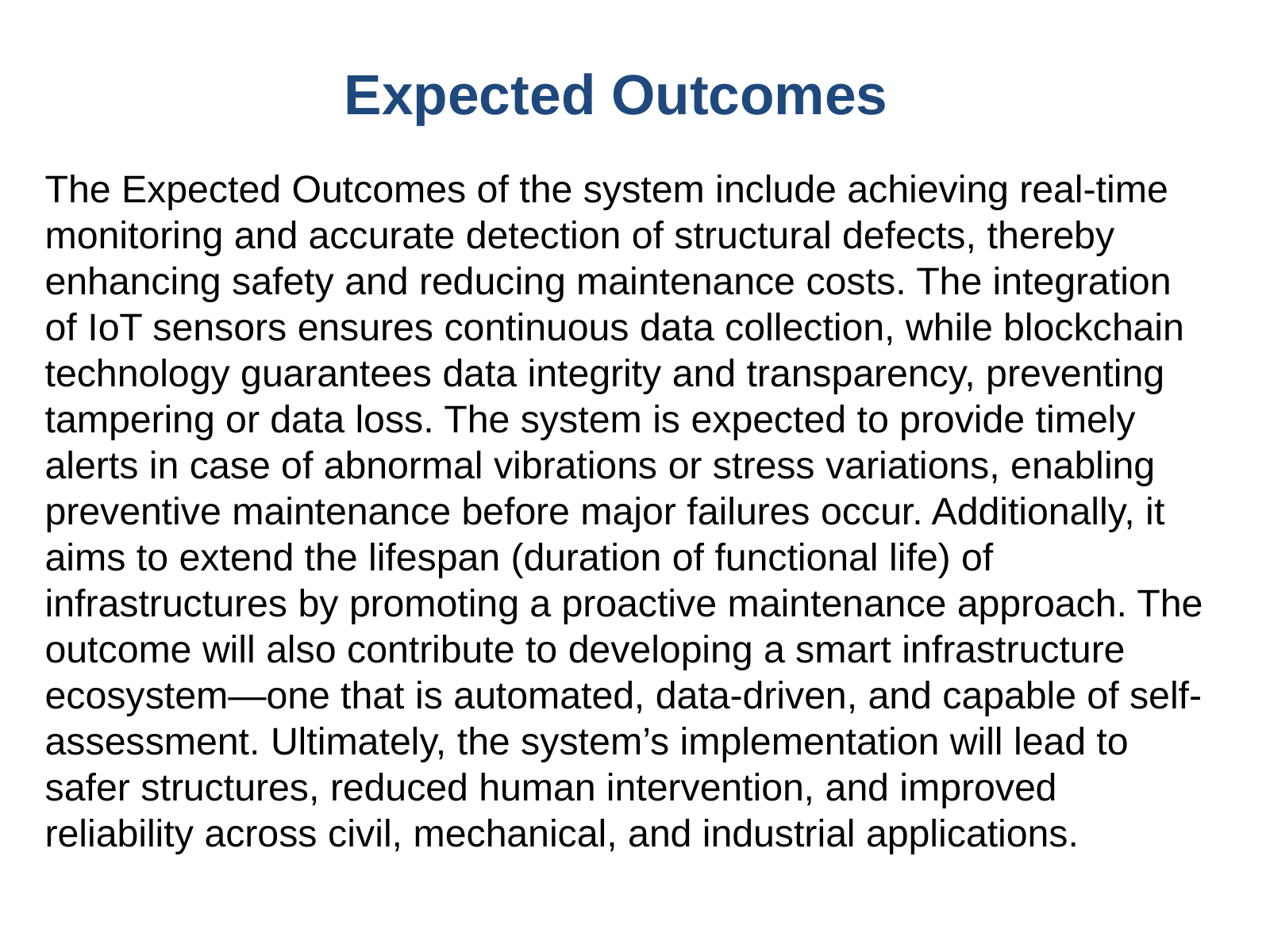

Expected Outcomes

The Expected Outcomes of the system include achieving real-time monitoring and accurate detection of structural defects, thereby enhancing safety and reducing maintenance costs. The integration of IoT sensors ensures continuous data collection, while blockchain technology guarantees data integrity and transparency, preventing tampering or data loss. The system is expected to provide timely alerts in case of abnormal vibrations or stress variations, enabling preventive maintenance before major failures occur. Additionally, it aims to extend the lifespan (duration of functional life) of infrastructures by promoting a proactive maintenance approach. The outcome will also contribute to developing a smart infrastructure ecosystem—one that is automated, data-driven, and capable of self-assessment. Ultimately, the system’s implementation will lead to safer structures, reduced human intervention, and improved reliability across civil, mechanical, and industrial applications.